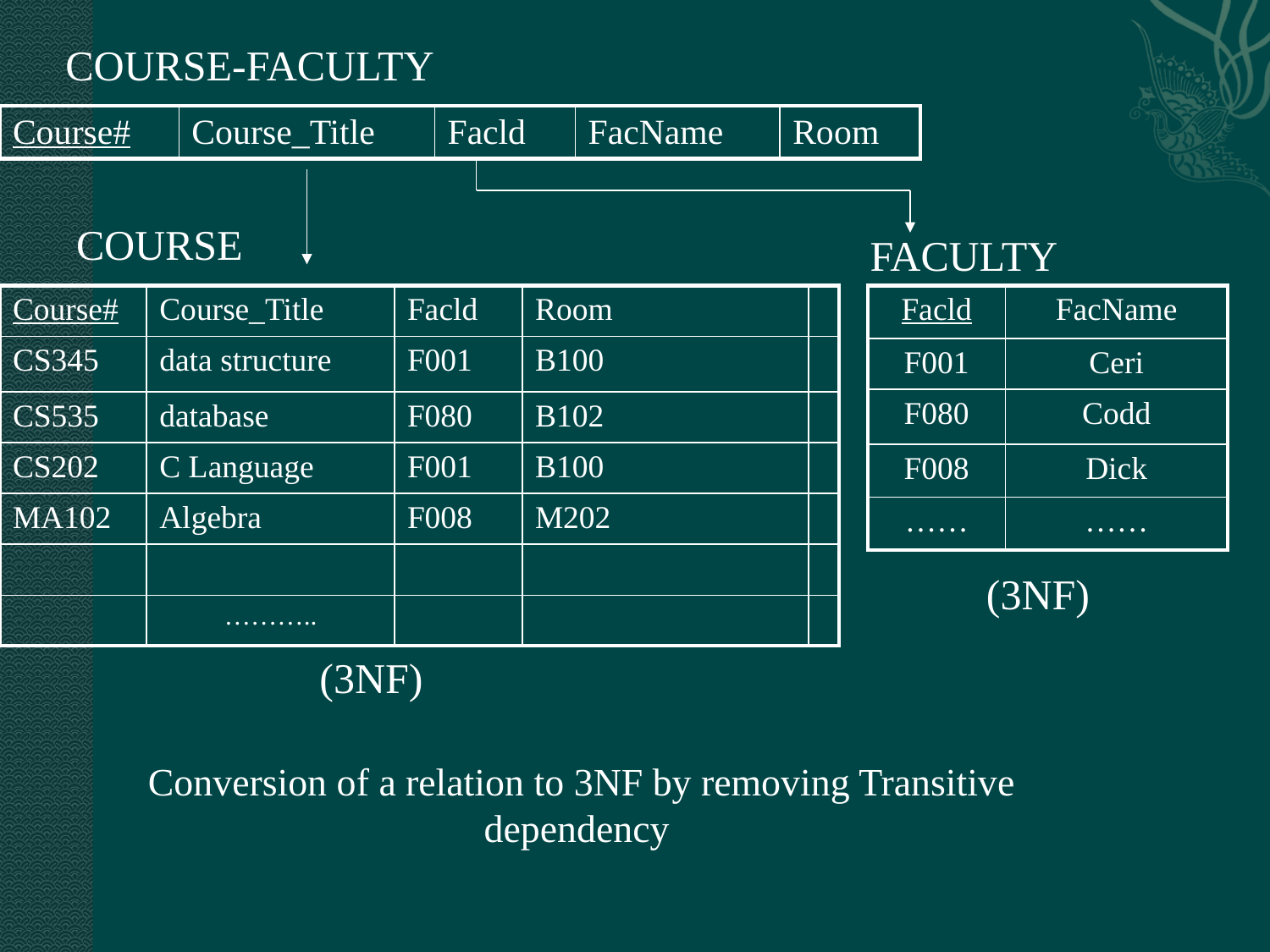

COURSE-FACULTY
| Course# | Course\_Title | Facld | FacName | Room |
| --- | --- | --- | --- | --- |
COURSE
 FACULTY
| Course# | Course\_Title | Facld | Room |  |
| --- | --- | --- | --- | --- |
| CS345 | data structure | F001 | B100 |  |
| CS535 | database | F080 | B102 |  |
| CS202 | C Language | F001 | B100 |  |
| MA102 | Algebra | F008 | M202 |  |
|  |  |  |  |  |
|  | ……….. |  |  |  |
| Facld | FacName |
| --- | --- |
| F001 | Ceri |
| F080 | Codd |
| F008 | Dick |
| …… | …… |
   (3NF)
(3NF)
 Conversion of a relation to 3NF by removing Transitive dependency